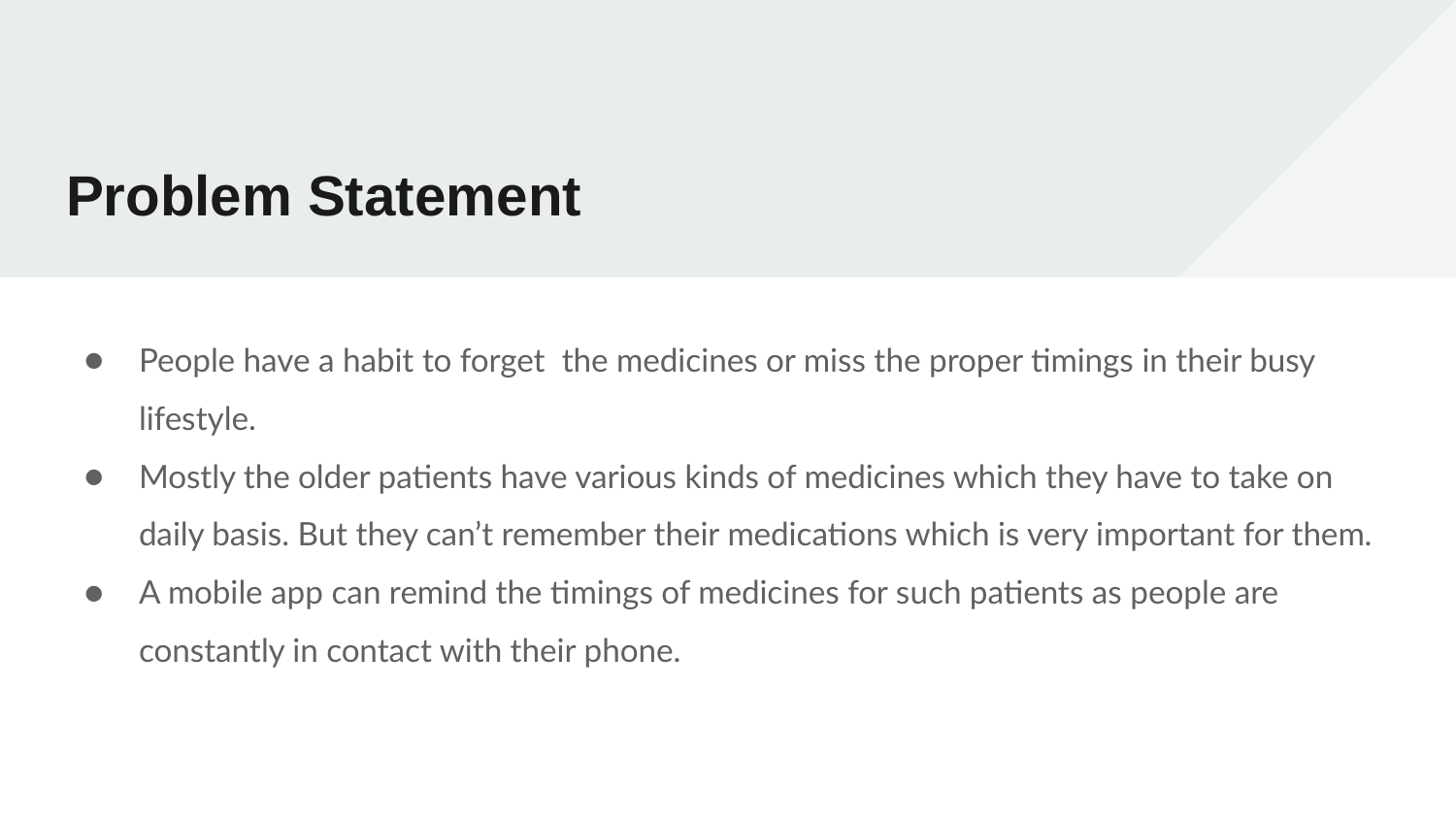

# Problem Statement
People have a habit to forget  the medicines or miss the proper timings in their busy lifestyle.
Mostly the older patients have various kinds of medicines which they have to take on daily basis. But they can’t remember their medications which is very important for them.
A mobile app can remind the timings of medicines for such patients as people are constantly in contact with their phone.